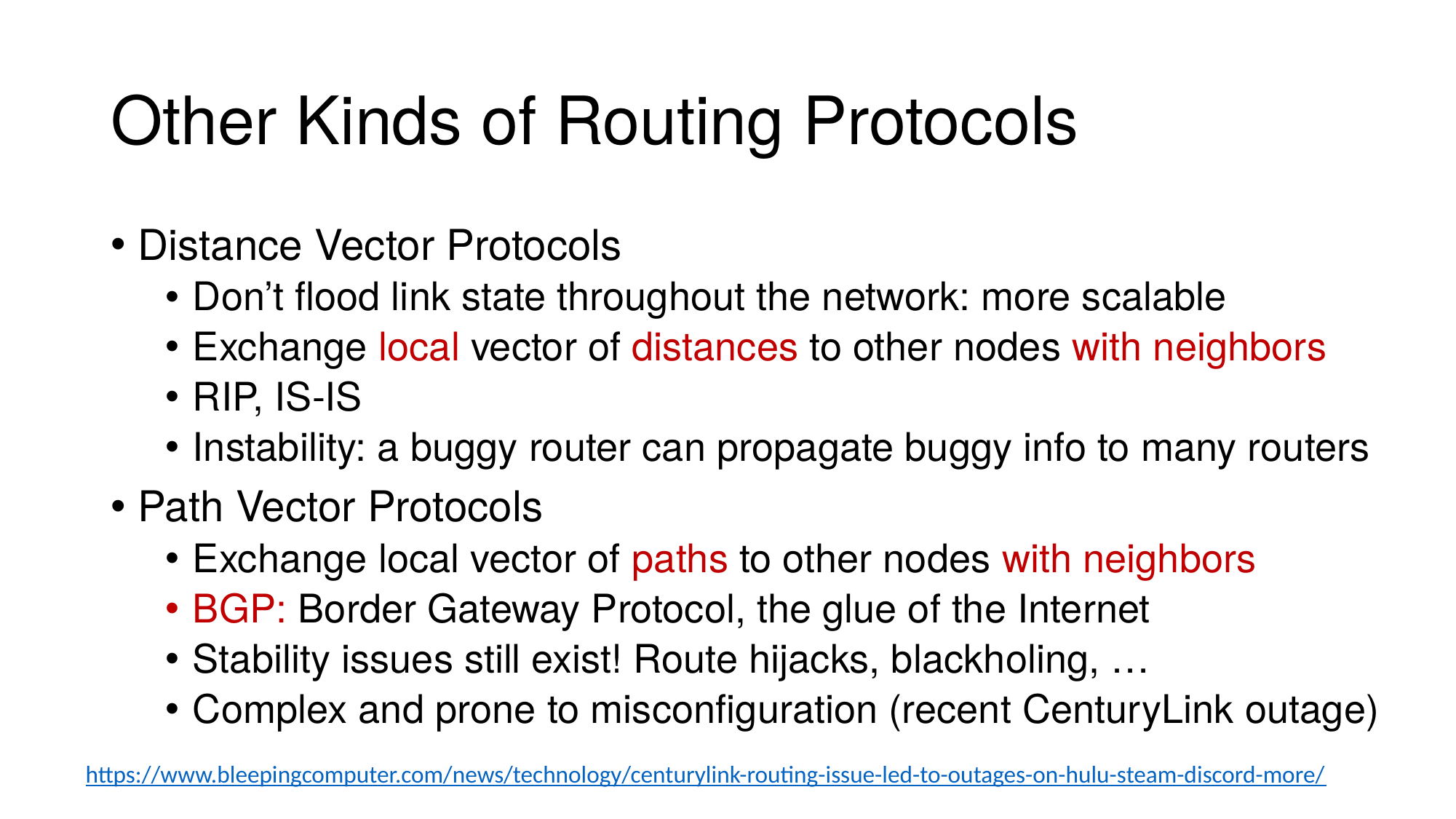

# Other Kinds of Routing Protocols
Distance Vector Protocols
Don’t flood link state throughout the network: more scalable
Exchange local vector of distances to other nodes with neighbors
RIP, IS-IS
Instability: a buggy router can propagate buggy info to many routers
Path Vector Protocols
Exchange local vector of paths to other nodes with neighbors
BGP: Border Gateway Protocol, the glue of the Internet
Stability issues still exist! Route hijacks, blackholing, …
Complex and prone to misconfiguration (recent CenturyLink outage)
https://www.bleepingcomputer.com/news/technology/centurylink-routing-issue-led-to-outages-on-hulu-steam-discord-more/